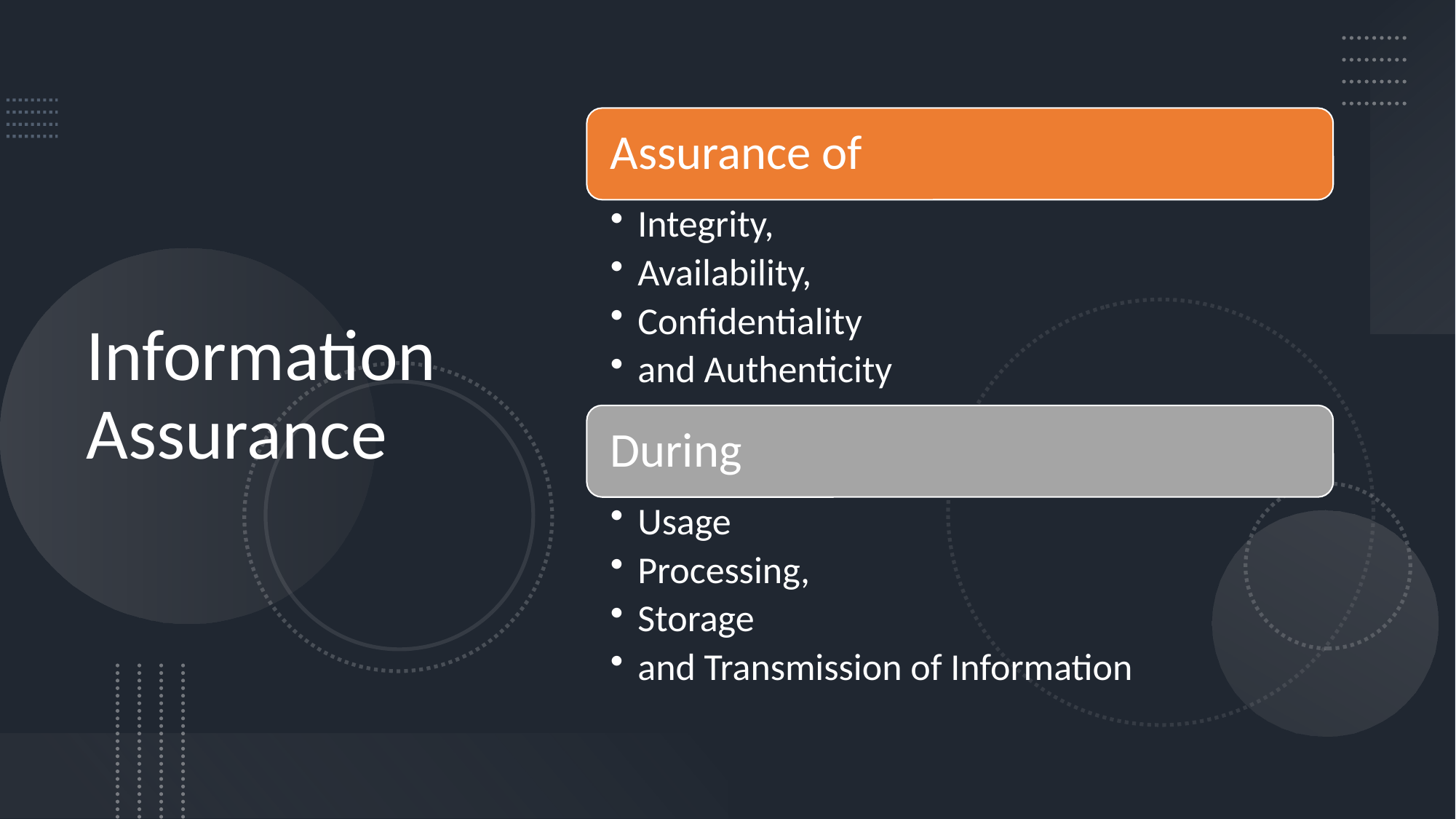

# Information Assurance
Assurance of
Integrity,
Availability,
Confidentiality
and Authenticity
During
Usage
Processing,
Storage
and Transmission of Information